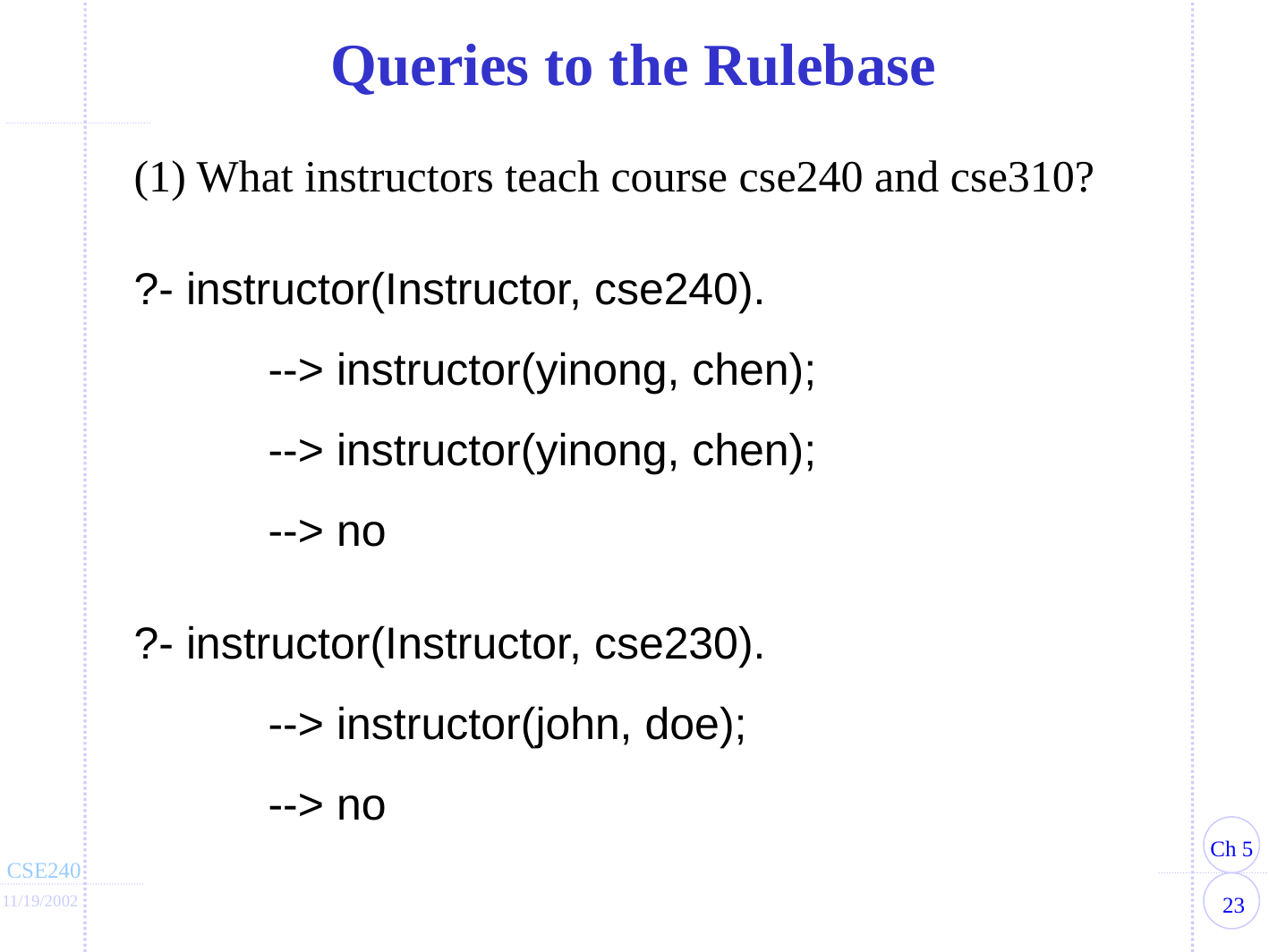

Queries to the Rulebase
(1) What instructors teach course cse240 and cse310?
?- instructor(Instructor, cse240).
	--> instructor(yinong, chen);
	--> instructor(yinong, chen);
	--> no
?- instructor(Instructor, cse230).
	--> instructor(john, doe);
	--> no